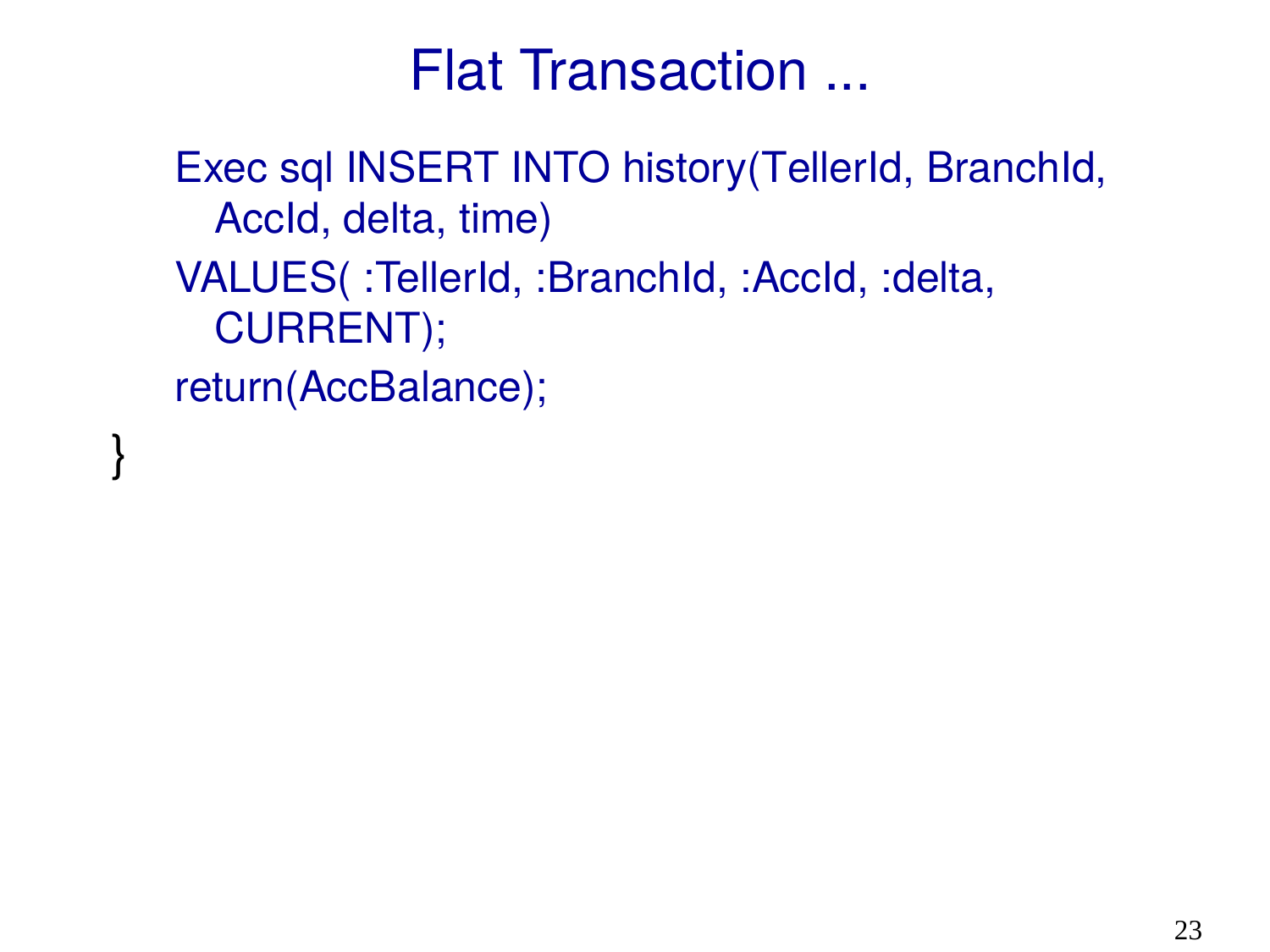

# Flat Transaction ...
Exec sql INSERT INTO history(TellerId, BranchId, AccId, delta, time)
VALUES( :TellerId, :BranchId, :AccId, :delta, CURRENT);
return(AccBalance);
}